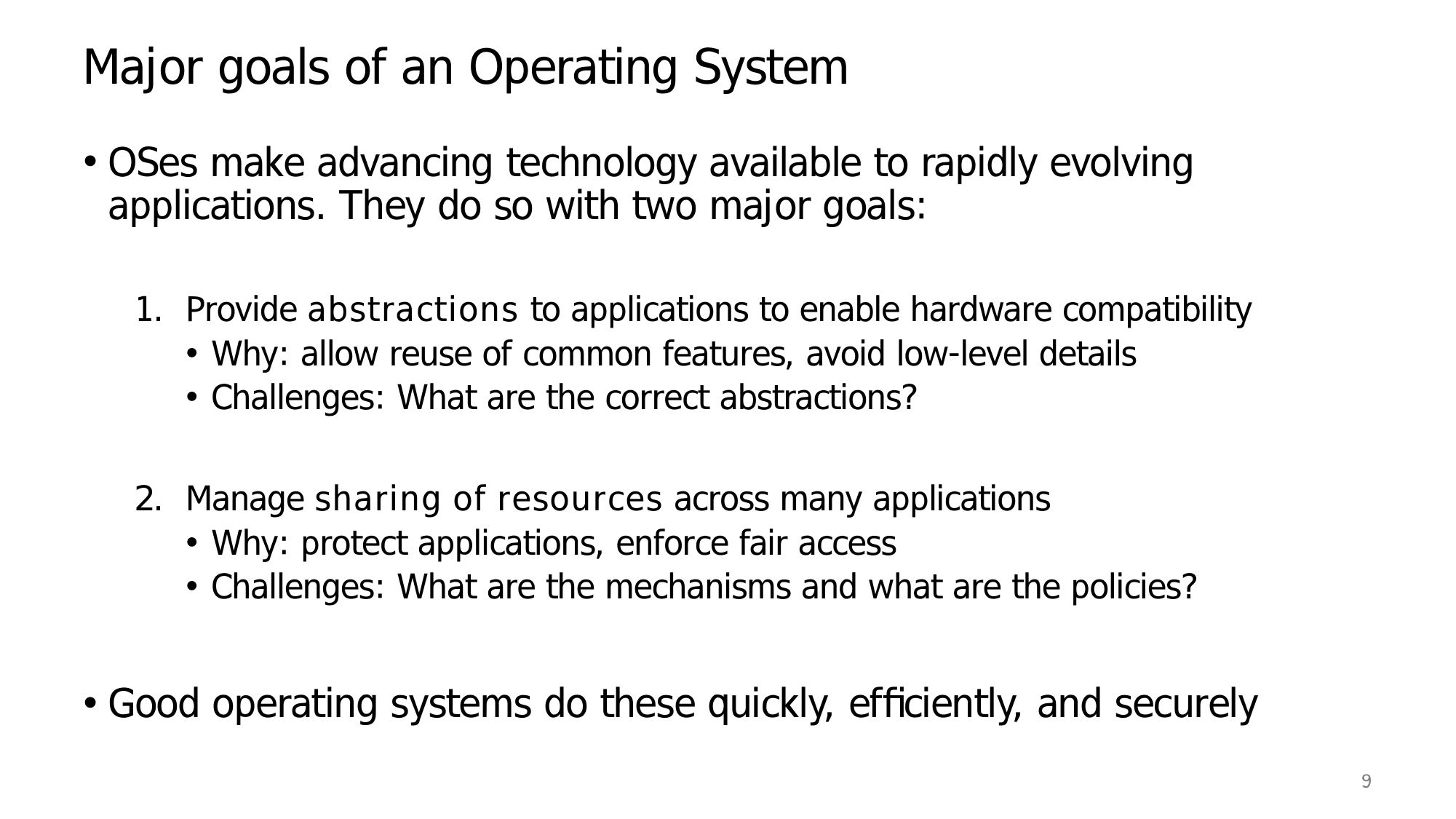

# Major goals of an Operating System
OSes make advancing technology available to rapidly evolving applications. They do so with two major goals:

Provide abstractions to applications to enable hardware compatibility
Why: allow reuse of common features, avoid low-level details
Challenges: What are the correct abstractions?

Manage sharing of resources across many applications
Why: protect applications, enforce fair access
Challenges: What are the mechanisms and what are the policies?

Good operating systems do these quickly, efficiently, and securely

9